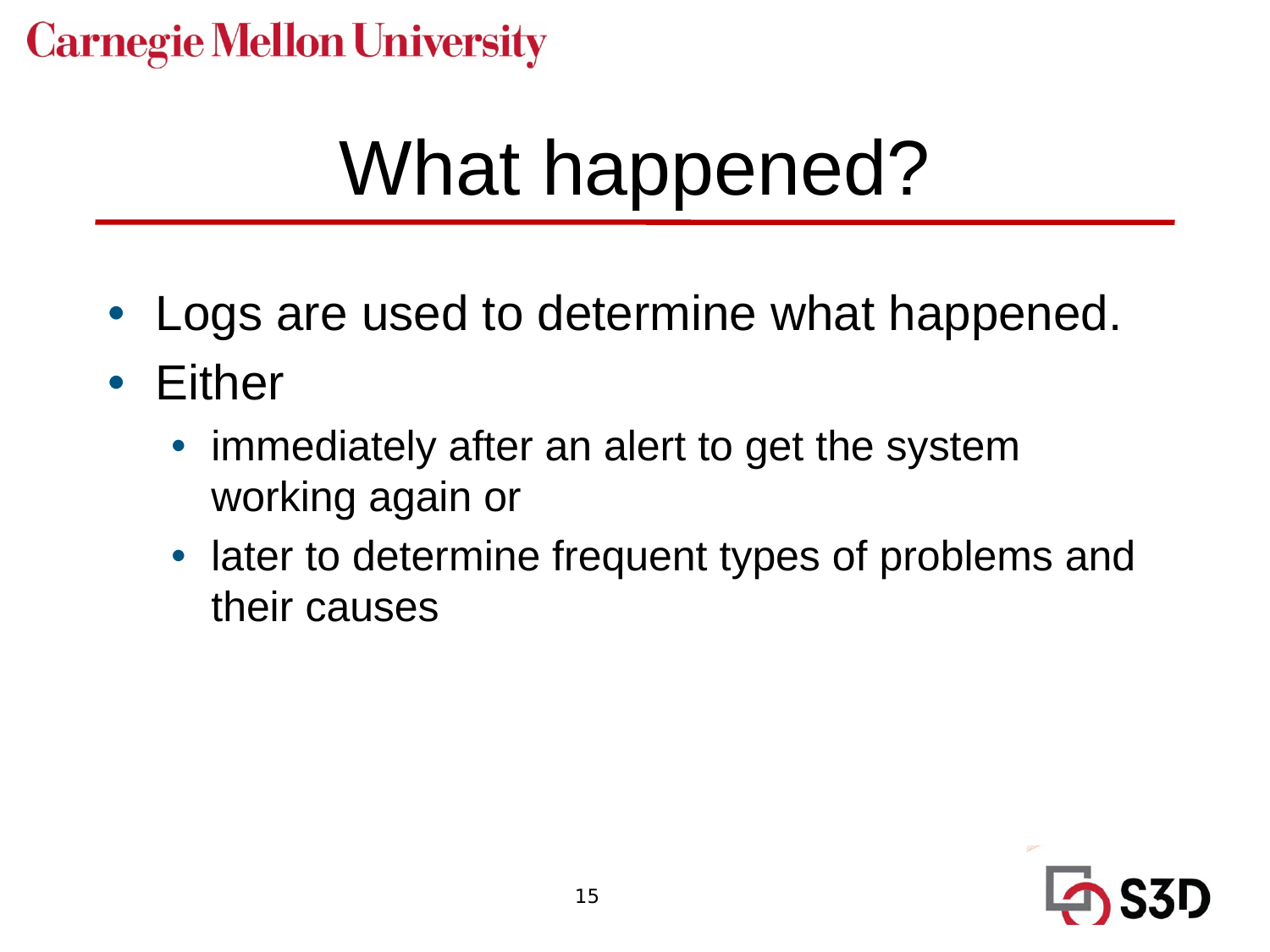

# What happened?
Logs are used to determine what happened.
Either
immediately after an alert to get the system working again or
later to determine frequent types of problems and their causes